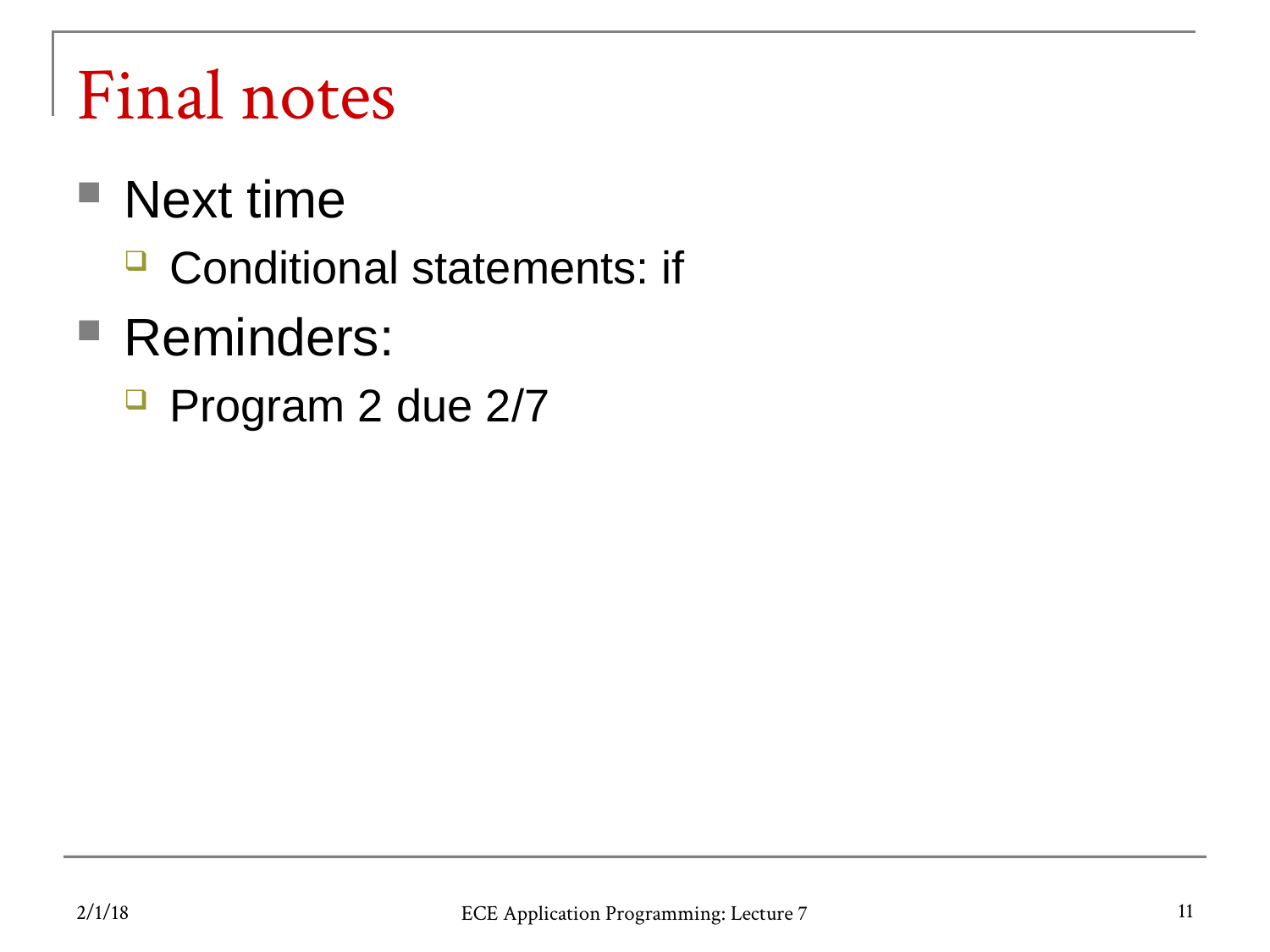

# Final notes
Next time
Conditional statements: if
Reminders:
Program 2 due 2/7
2/1/18
11
ECE Application Programming: Lecture 7